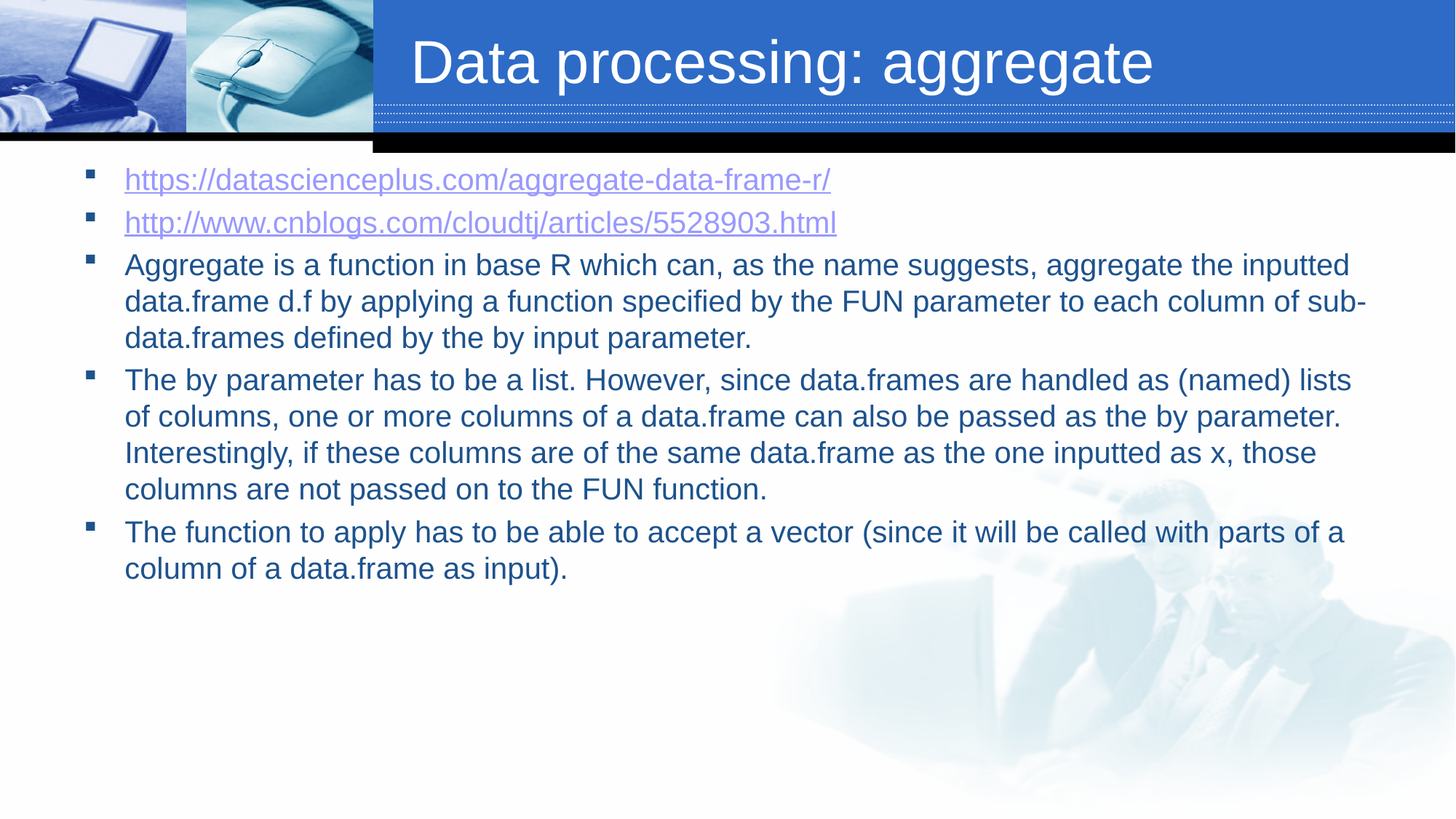

# Data processing: aggregate
https://datascienceplus.com/aggregate-data-frame-r/
http://www.cnblogs.com/cloudtj/articles/5528903.html
Aggregate is a function in base R which can, as the name suggests, aggregate the inputted data.frame d.f by applying a function specified by the FUN parameter to each column of sub-data.frames defined by the by input parameter.
The by parameter has to be a list. However, since data.frames are handled as (named) lists of columns, one or more columns of a data.frame can also be passed as the by parameter. Interestingly, if these columns are of the same data.frame as the one inputted as x, those columns are not passed on to the FUN function.
The function to apply has to be able to accept a vector (since it will be called with parts of a column of a data.frame as input).